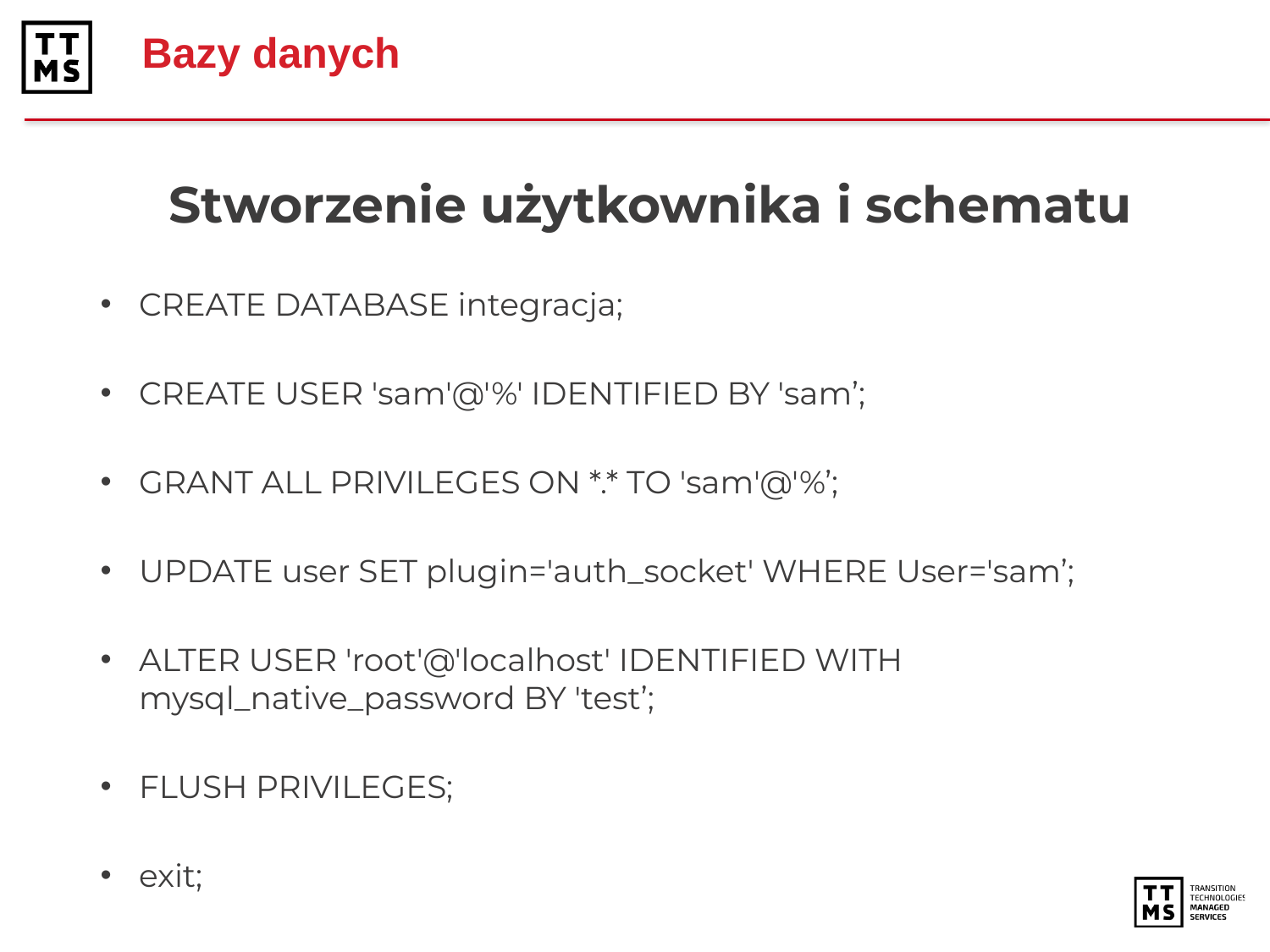

# Bazy danych
Stworzenie użytkownika i schematu

CREATE DATABASE integracja;

CREATE USER 'sam'@'%' IDENTIFIED BY 'sam’;

GRANT ALL PRIVILEGES ON *.* TO 'sam'@'%’;

UPDATE user SET plugin='auth_socket' WHERE User='sam’;

ALTER USER 'root'@'localhost' IDENTIFIED WITH mysql_native_password BY 'test’;

FLUSH PRIVILEGES;

exit;